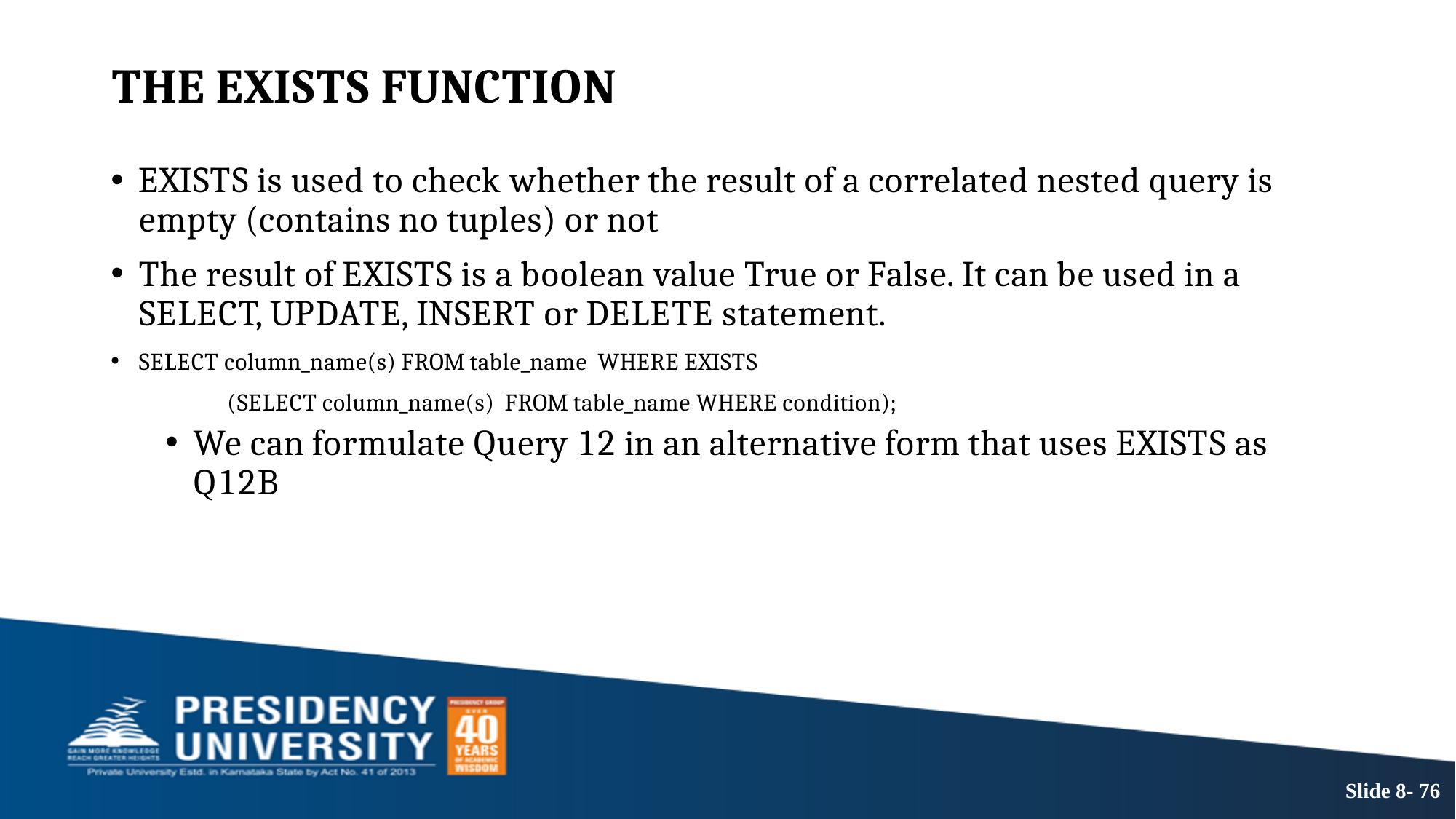

# THE EXISTS FUNCTION
EXISTS is used to check whether the result of a correlated nested query is empty (contains no tuples) or not
The result of EXISTS is a boolean value True or False. It can be used in a SELECT, UPDATE, INSERT or DELETE statement.
SELECT column_name(s) FROM table_name  WHERE EXISTS
                      (SELECT column_name(s)  FROM table_name WHERE condition);
We can formulate Query 12 in an alternative form that uses EXISTS as Q12B

Slide 8- 76